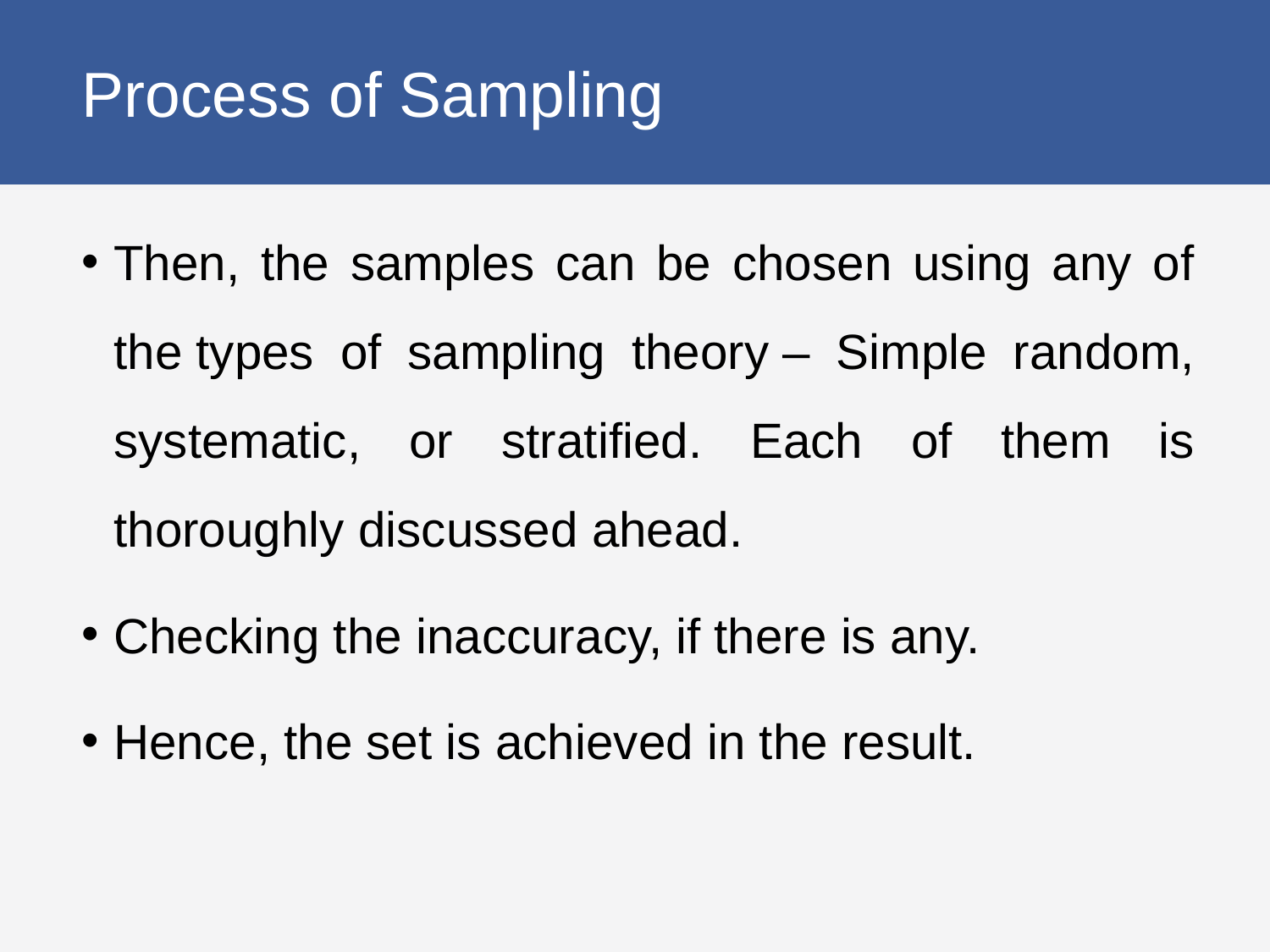

# Process of Sampling
Then, the samples can be chosen using any of the types of sampling theory – Simple random, systematic, or stratified. Each of them is thoroughly discussed ahead.
Checking the inaccuracy, if there is any.
Hence, the set is achieved in the result.